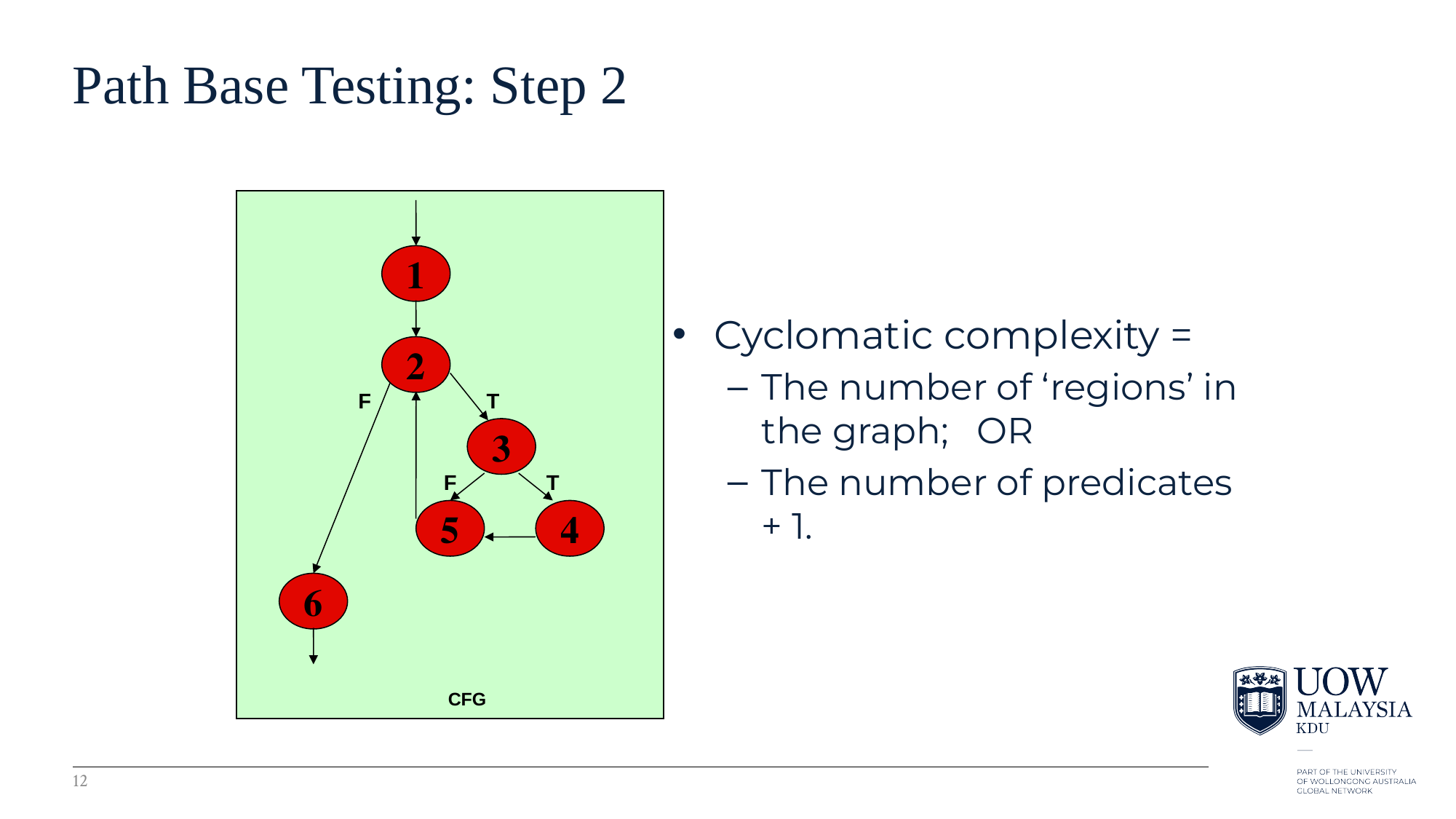

12
# Path Base Testing: Step 2

1

2

F
T

3
F
T

5
4

6

CFG
Cyclomatic complexity =
The number of ‘regions’ in the graph;   OR
The number of predicates + 1.